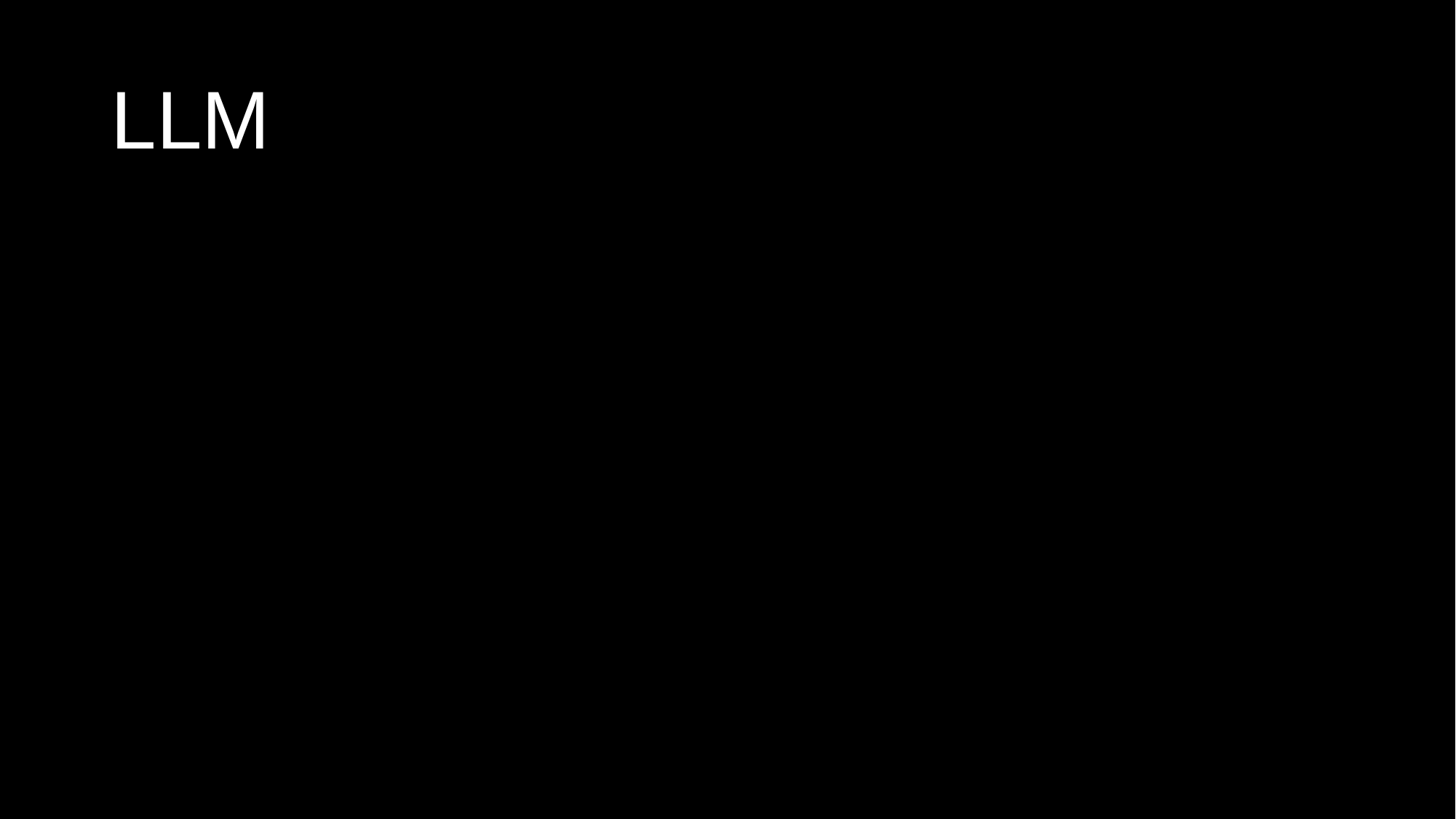

# LLM
The advent of large language models like GPT-4 has transformed the landscape of artificialintelligence.
But why are these expansive models so significant?